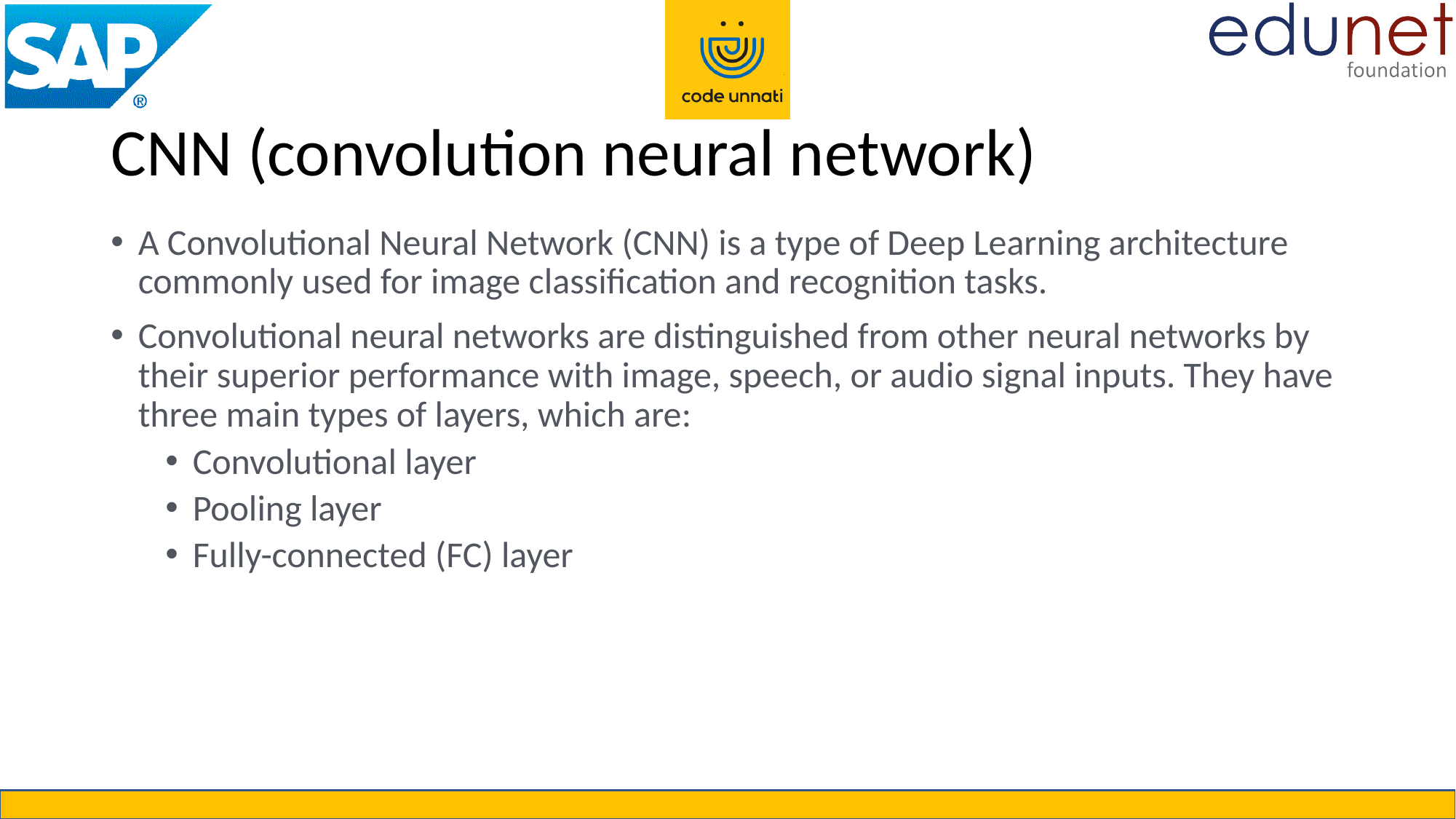

# CNN (convolution neural network)
A Convolutional Neural Network (CNN) is a type of Deep Learning architecture commonly used for image classification and recognition tasks.
Convolutional neural networks are distinguished from other neural networks by their superior performance with image, speech, or audio signal inputs. They have three main types of layers, which are:
Convolutional layer
Pooling layer
Fully-connected (FC) layer